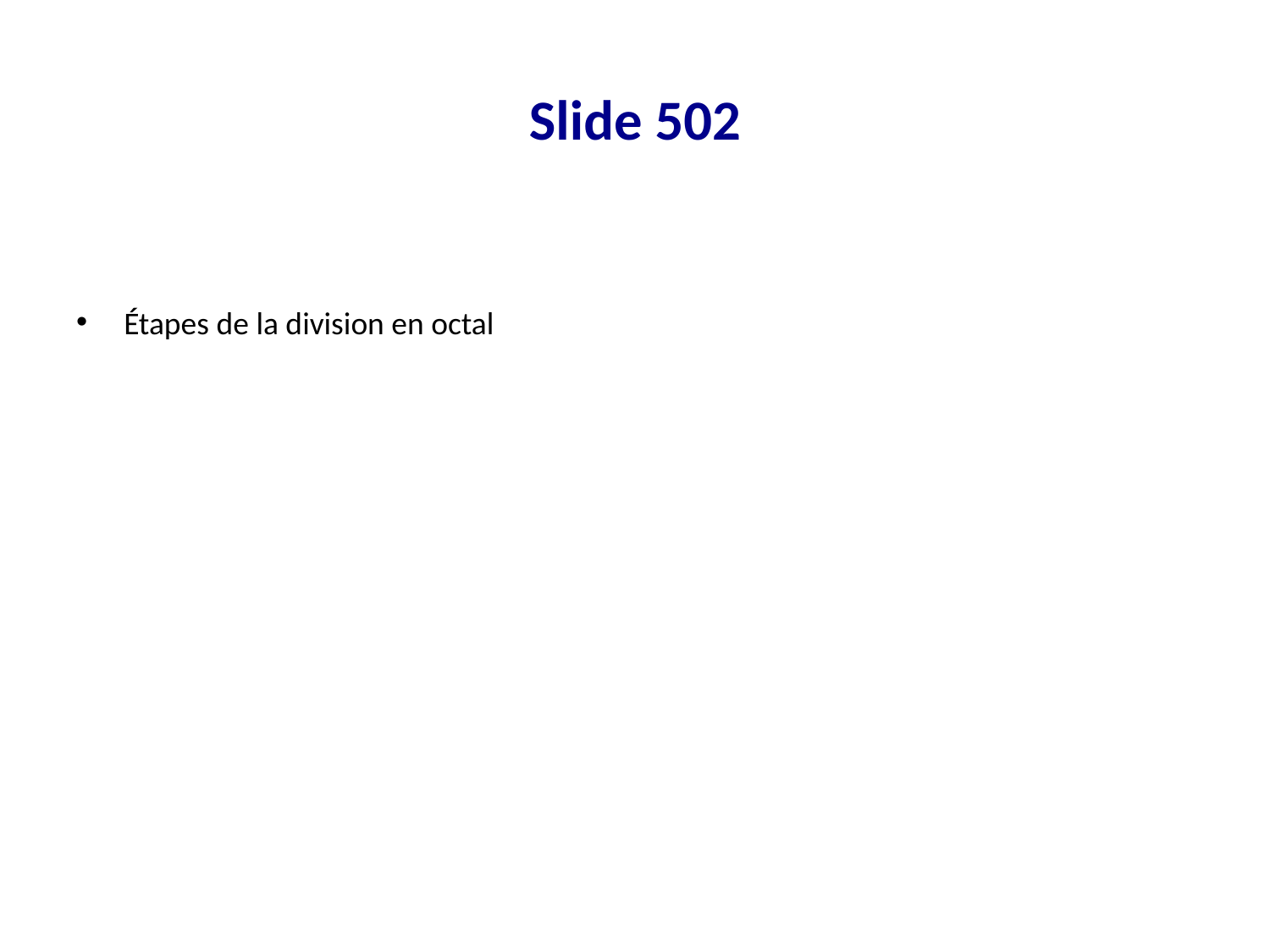

# Slide 502

Étapes de la division en octal